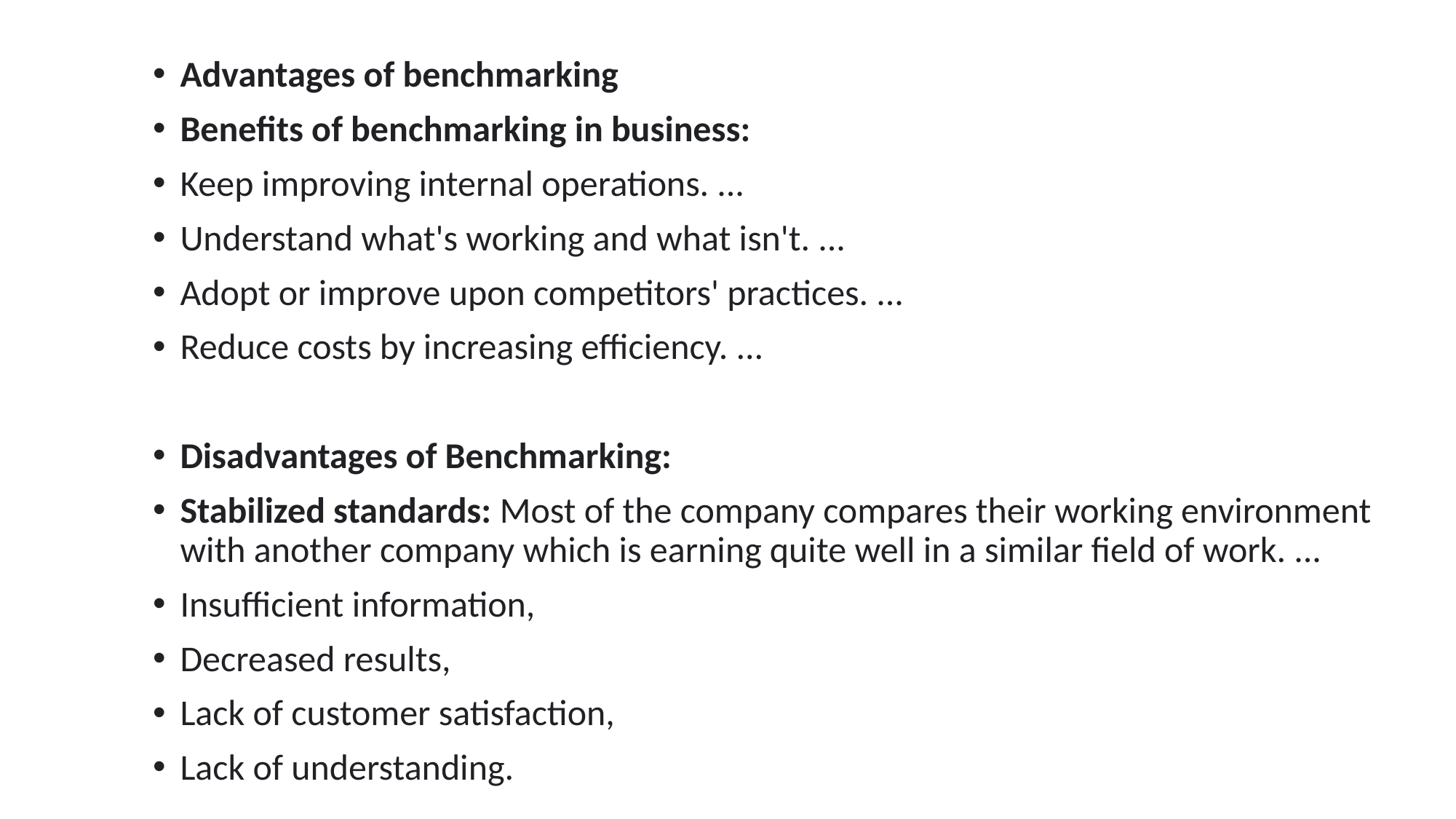

Advantages of benchmarking
Benefits of benchmarking in business:
Keep improving internal operations. ...
Understand what's working and what isn't. ...
Adopt or improve upon competitors' practices. ...
Reduce costs by increasing efficiency. ...

Disadvantages of Benchmarking:
Stabilized standards: Most of the company compares their working environment with another company which is earning quite well in a similar field of work. ...
Insufficient information,
Decreased results,
Lack of customer satisfaction,
Lack of understanding.